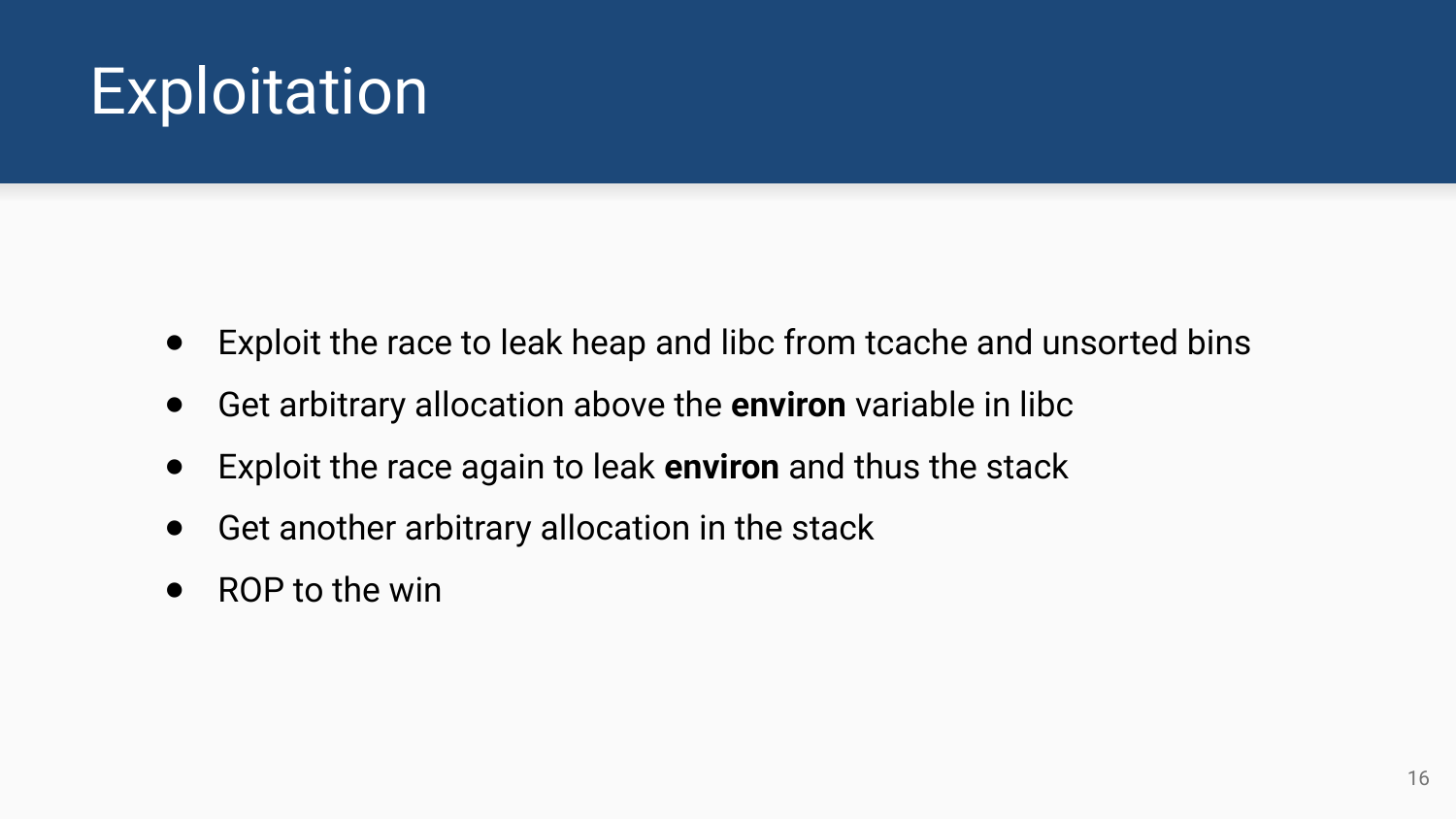

# Exploitation
Exploit the race to leak heap and libc from tcache and unsorted bins
Get arbitrary allocation above the environ variable in libc
Exploit the race again to leak environ and thus the stack
Get another arbitrary allocation in the stack
ROP to the win
16